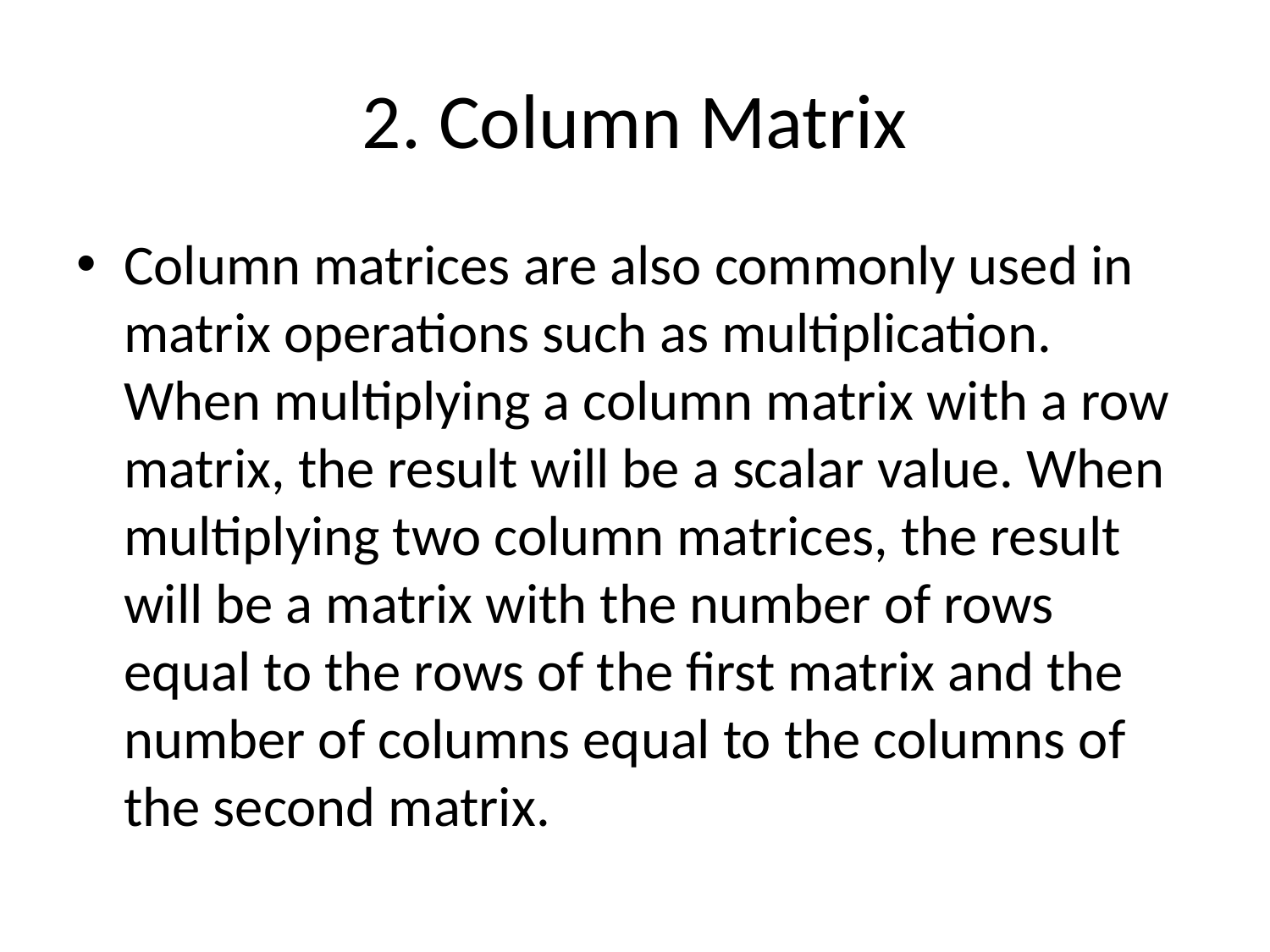

# 2. Column Matrix
Column matrices are also commonly used in matrix operations such as multiplication. When multiplying a column matrix with a row matrix, the result will be a scalar value. When multiplying two column matrices, the result will be a matrix with the number of rows equal to the rows of the first matrix and the number of columns equal to the columns of the second matrix.